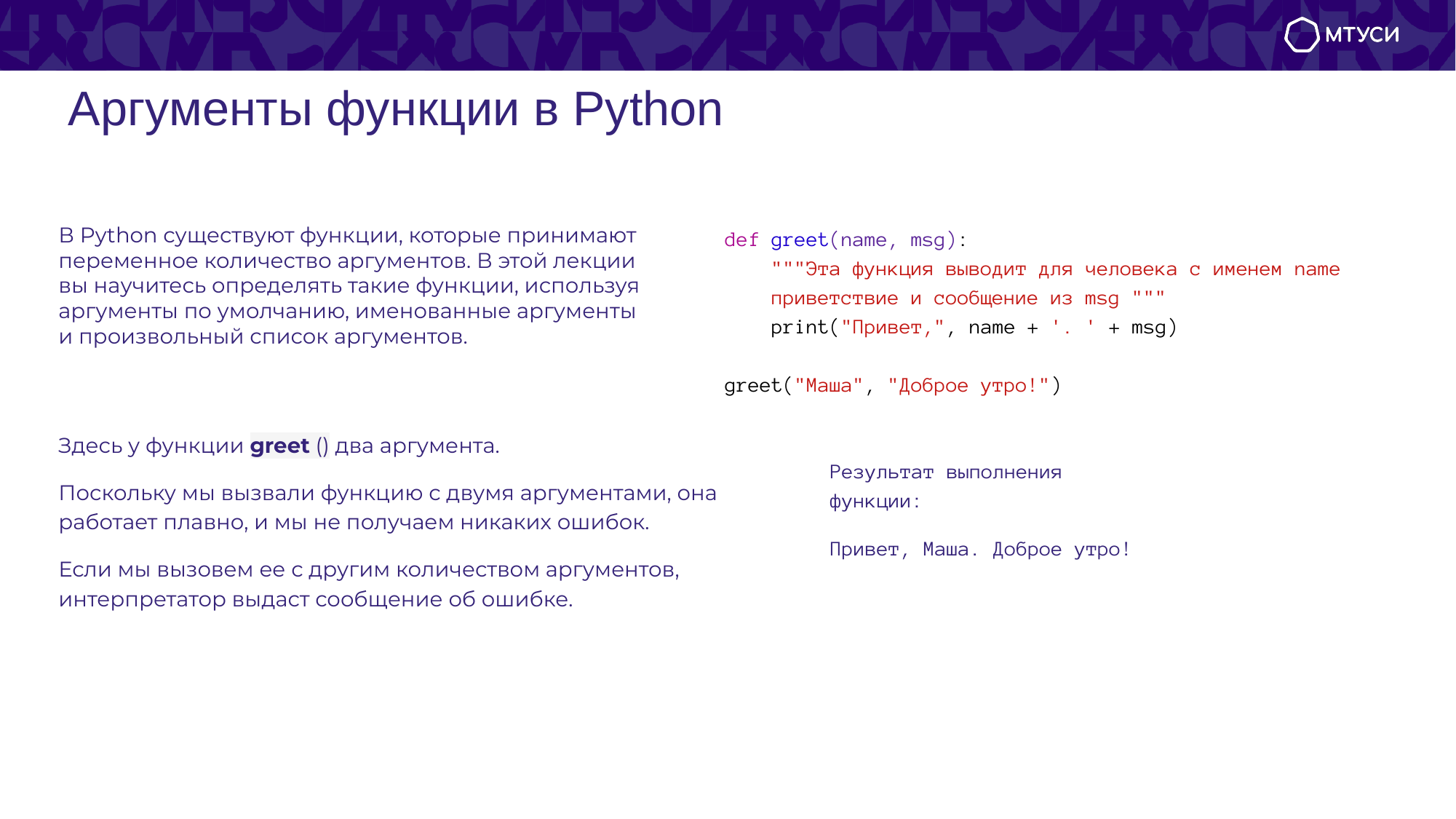

# Аргументы функции в Python
def greet(name, msg):
    """Эта функция выводит для человека с именем name
    приветствие и сообщение из msg """
    print("Привет,", name + '. ' + msg)
greet("Маша", "Доброе утро!")
В Python существуют функции, которые принимают переменное количество аргументов. В этой лекции вы научитесь определять такие функции, используя аргументы по умолчанию, именованные аргументы и произвольный список аргументов.
Здесь у функции greet () два аргумента.
Поскольку мы вызвали функцию с двумя аргументами, она работает плавно, и мы не получаем никаких ошибок.
Если мы вызовем ее с другим количеством аргументов, интерпретатор выдаст сообщение об ошибке.

Результат выполнения функции:
Привет, Маша. Доброе утро!